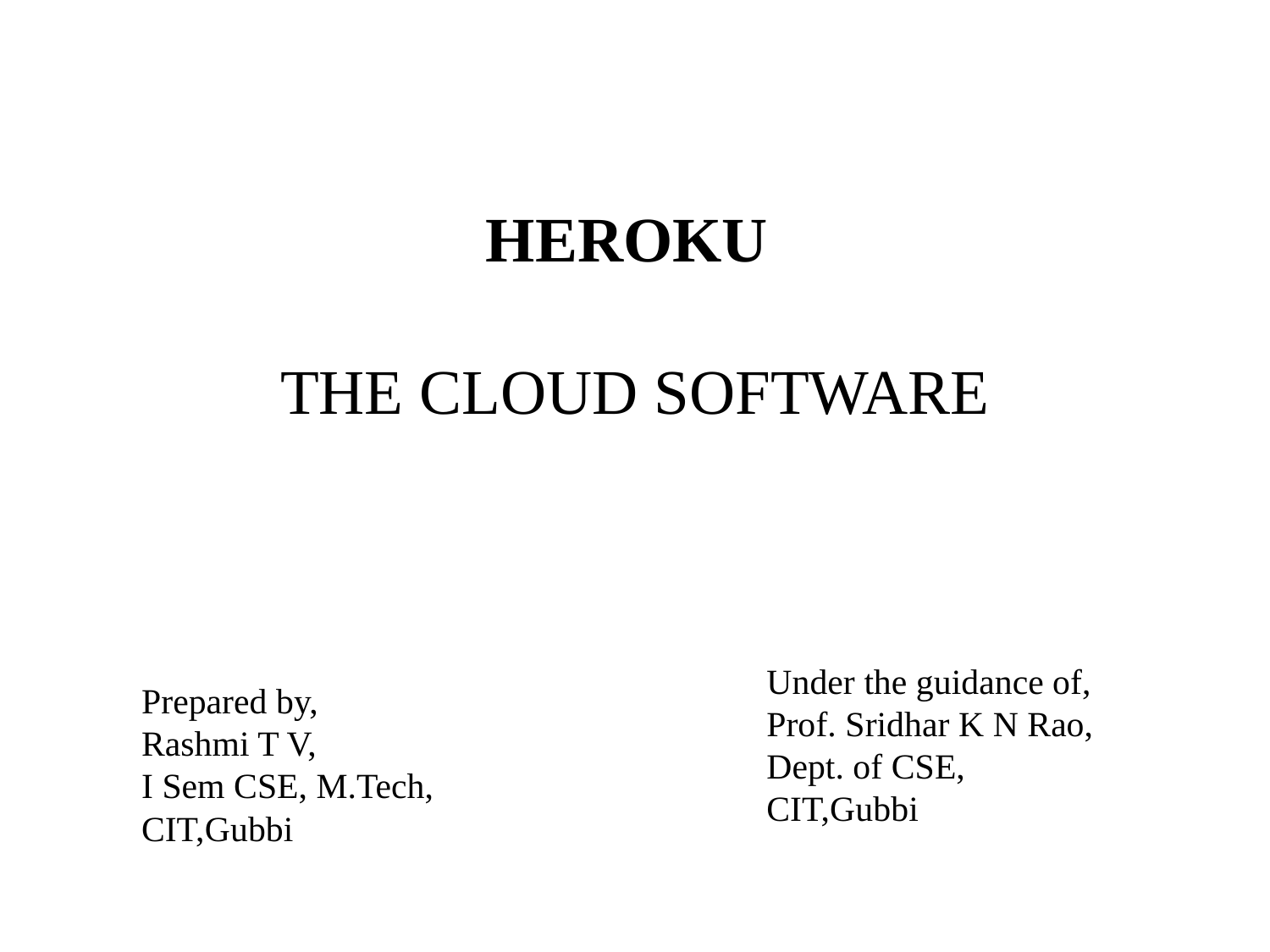

# HEROKU THE CLOUD SOFTWARE

Under the guidance of,
Prof. Sridhar K N Rao,
Dept. of CSE,
CIT,Gubbi

Prepared by,
Rashmi T V,
I Sem CSE, M.Tech,
CIT,Gubbi